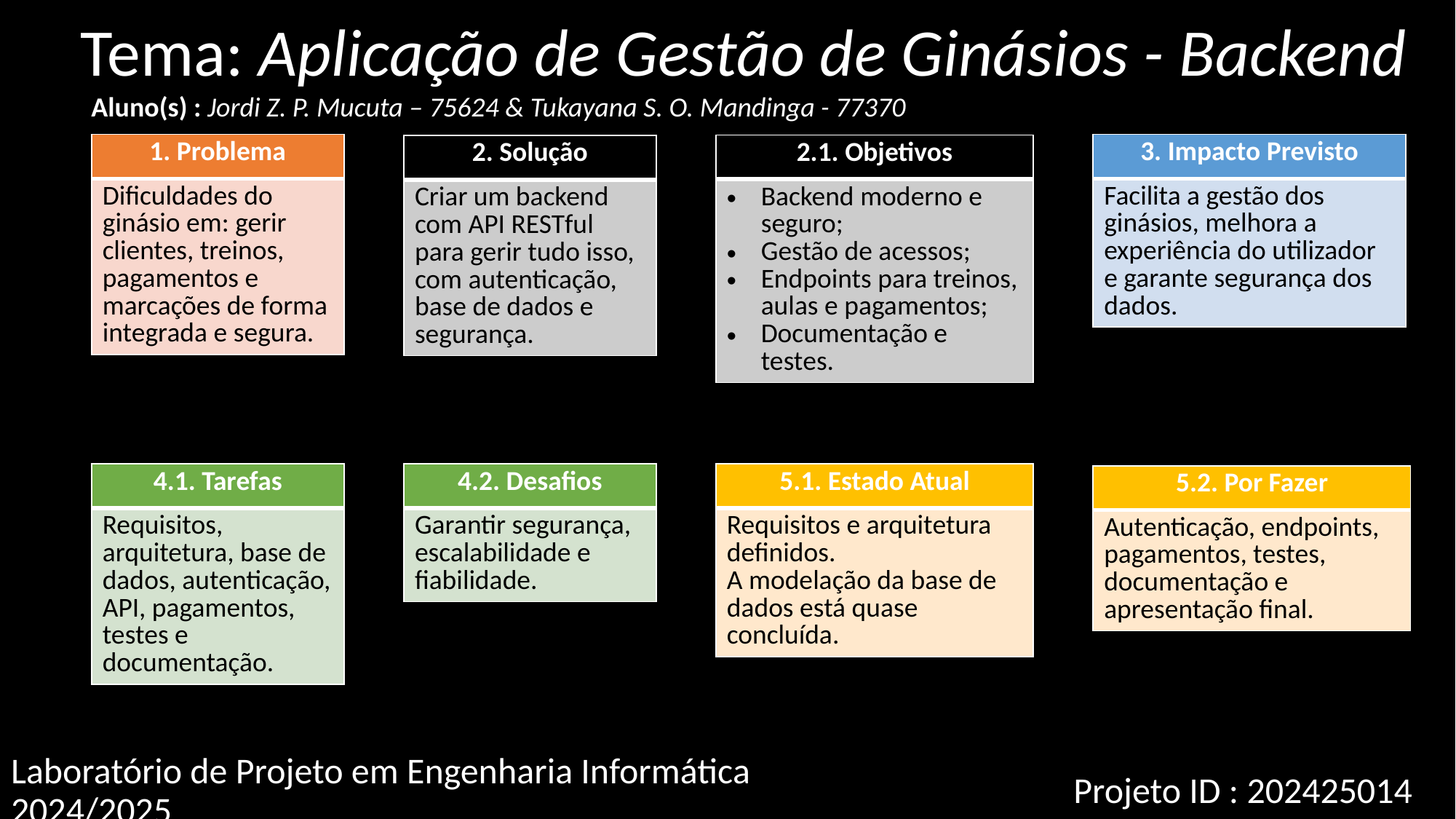

# Tema: Aplicação de Gestão de Ginásios - Backend
Aluno(s) : Jordi Z. P. Mucuta – 75624 & Tukayana S. O. Mandinga - 77370
| 1. Problema |
| --- |
| Dificuldades do ginásio em: gerir clientes, treinos, pagamentos e marcações de forma integrada e segura. |
| 3. Impacto Previsto |
| --- |
| Facilita a gestão dos ginásios, melhora a experiência do utilizador e garante segurança dos dados. |
| 2.1. Objetivos |
| --- |
| Backend moderno e seguro; Gestão de acessos; Endpoints para treinos, aulas e pagamentos; Documentação e testes. |
| 2. Solução |
| --- |
| Criar um backend com API RESTful para gerir tudo isso, com autenticação, base de dados e segurança. |
| 4.1. Tarefas |
| --- |
| Requisitos, arquitetura, base de dados, autenticação, API, pagamentos, testes e documentação. |
| 4.2. Desafios |
| --- |
| Garantir segurança, escalabilidade e fiabilidade. |
| 5.1. Estado Atual |
| --- |
| Requisitos e arquitetura definidos. A modelação da base de dados está quase concluída. |
| 5.2. Por Fazer |
| --- |
| Autenticação, endpoints, pagamentos, testes, documentação e apresentação final. |
Laboratório de Projeto em Engenharia Informática 2024/2025
Projeto ID : 202425014